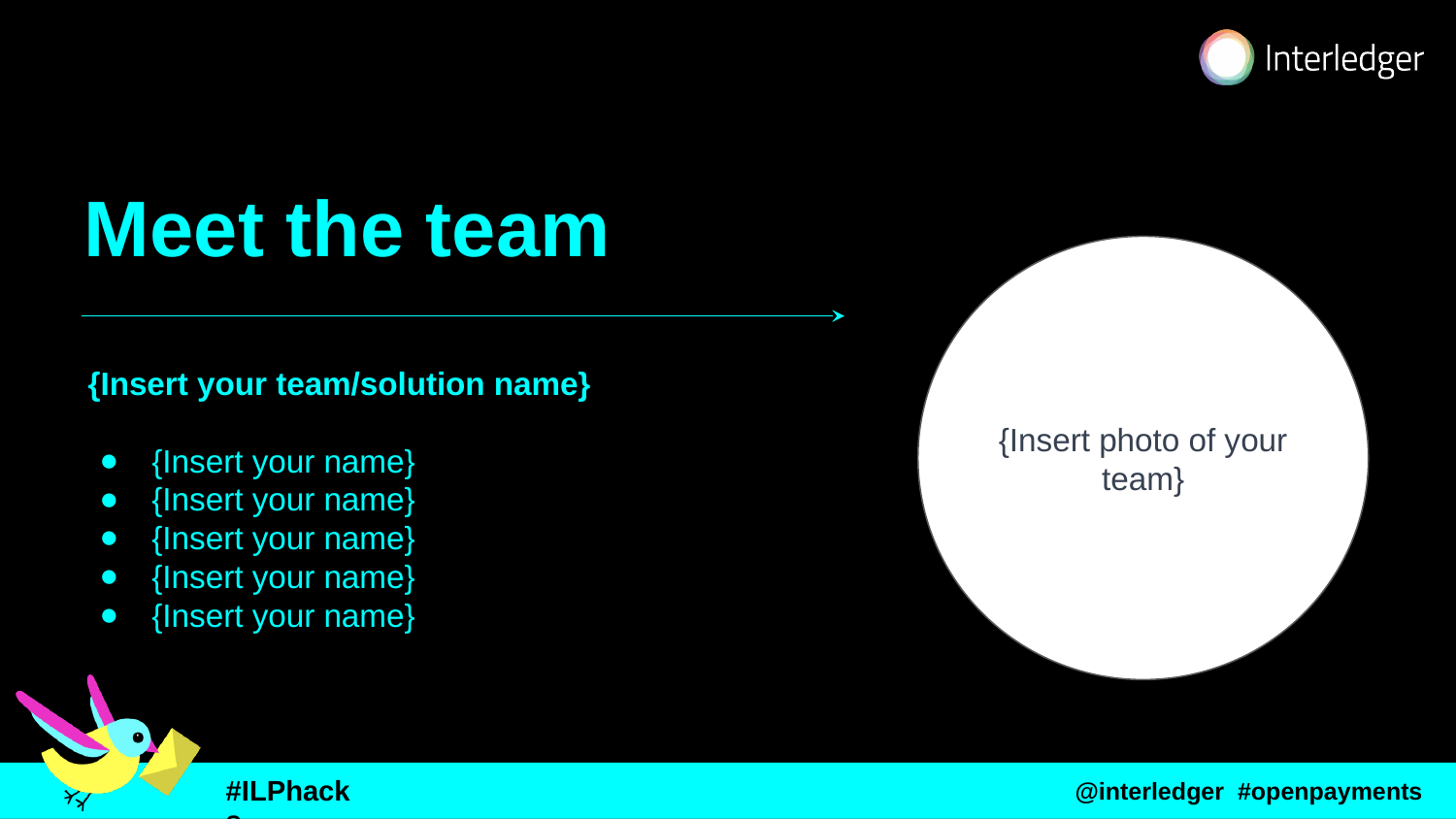

Meet the team
{Insert photo of your team}
 {Insert your team/solution name}

{Insert your name}
{Insert your name}
{Insert your name}
{Insert your name}
{Insert your name}